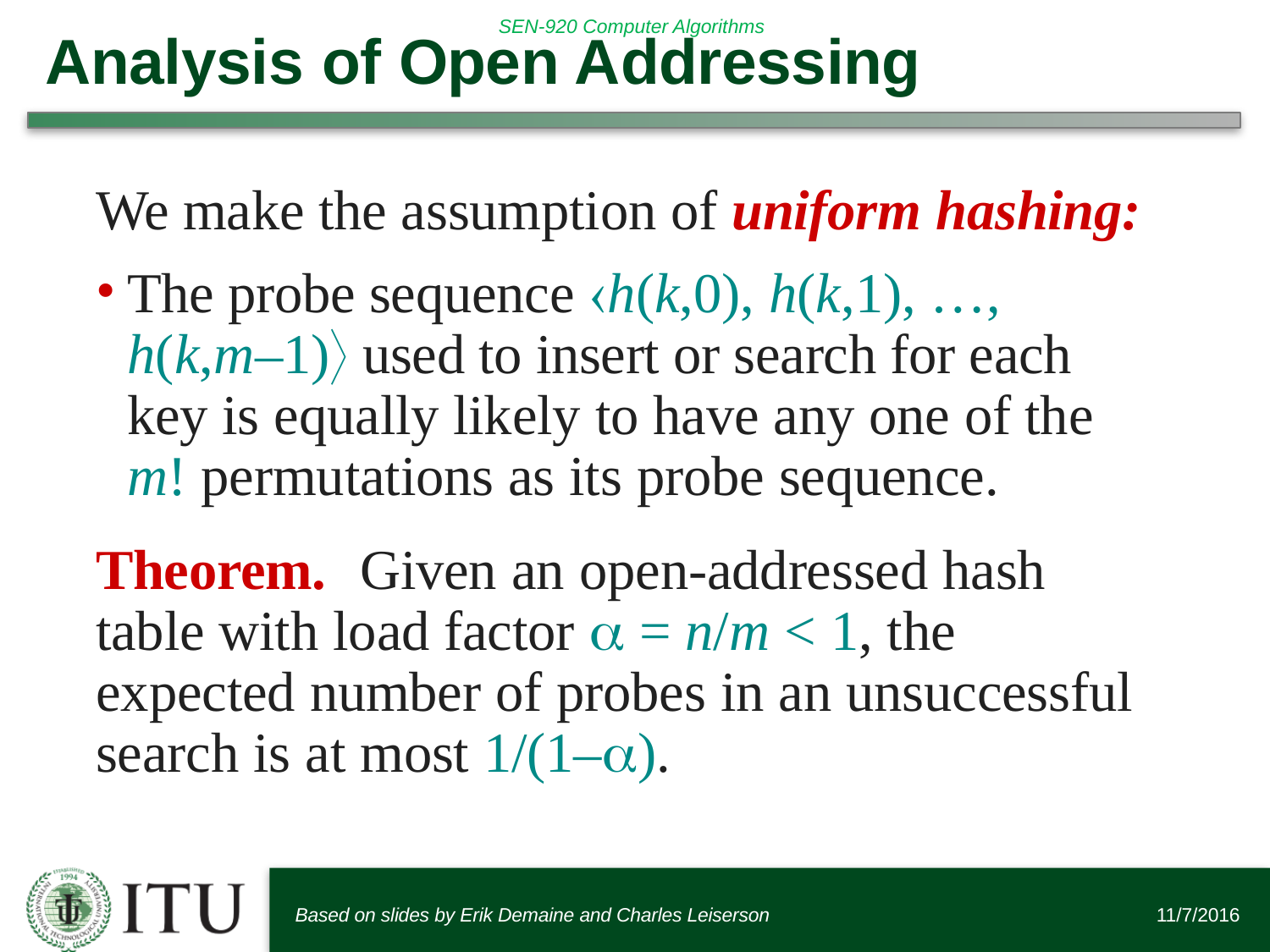

# Analysis of Open Addressing

We make the assumption of uniform hashing:
The probe sequence 〈h(k,0), h(k,1), …, h(k,m–1)〉 used to insert or search for each key is equally likely to have any one of the m! permutations as its probe sequence.

Theorem.	Given an open-addressed hash table with load factor α = n/m < 1, the expected number of probes in an unsuccessful search is at most 1/(1–α).

Based on slides by Erik Demaine and Charles Leiserson
11/7/2016